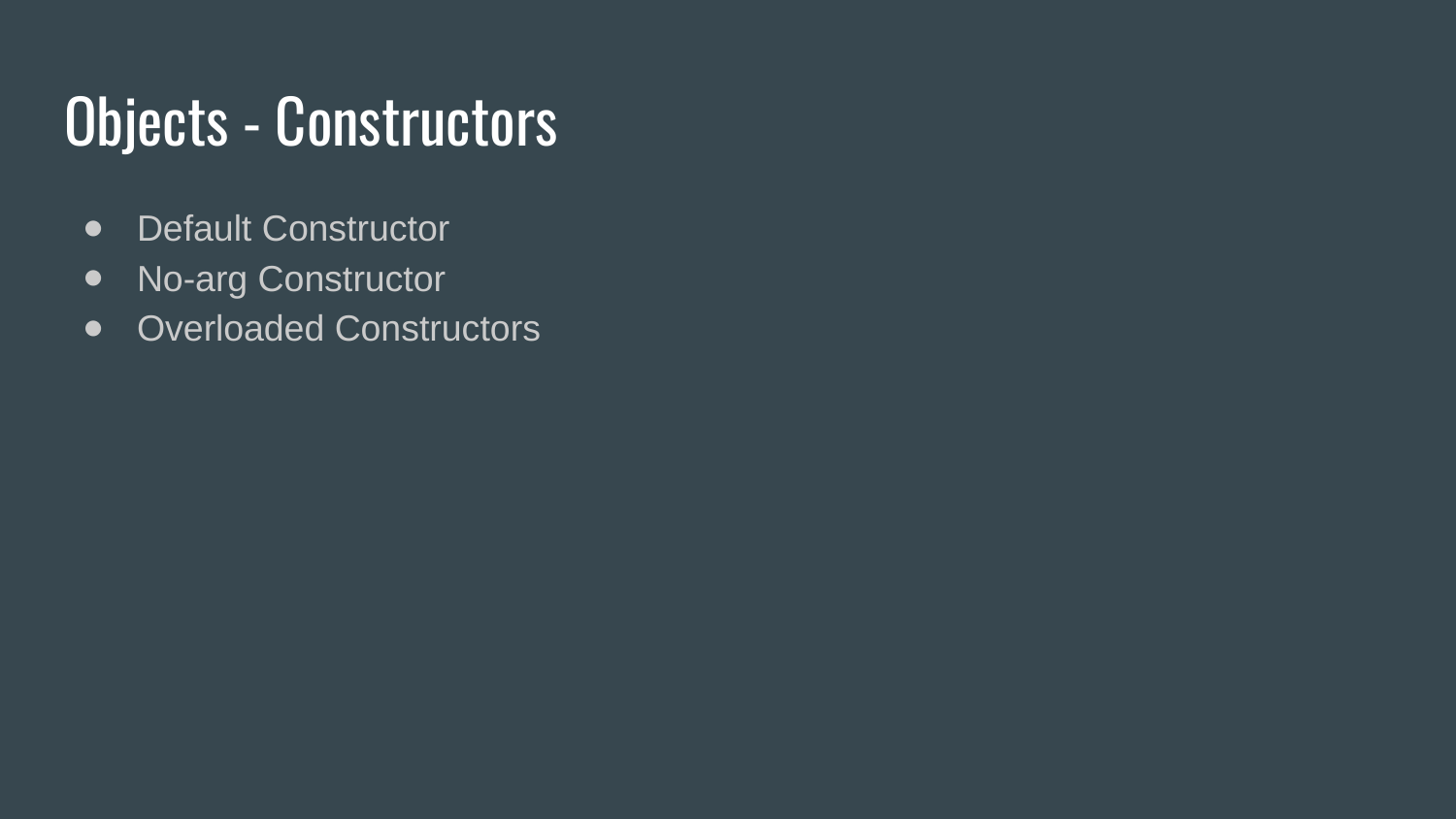

# Objects - Constructors
Default Constructor
No-arg Constructor
Overloaded Constructors